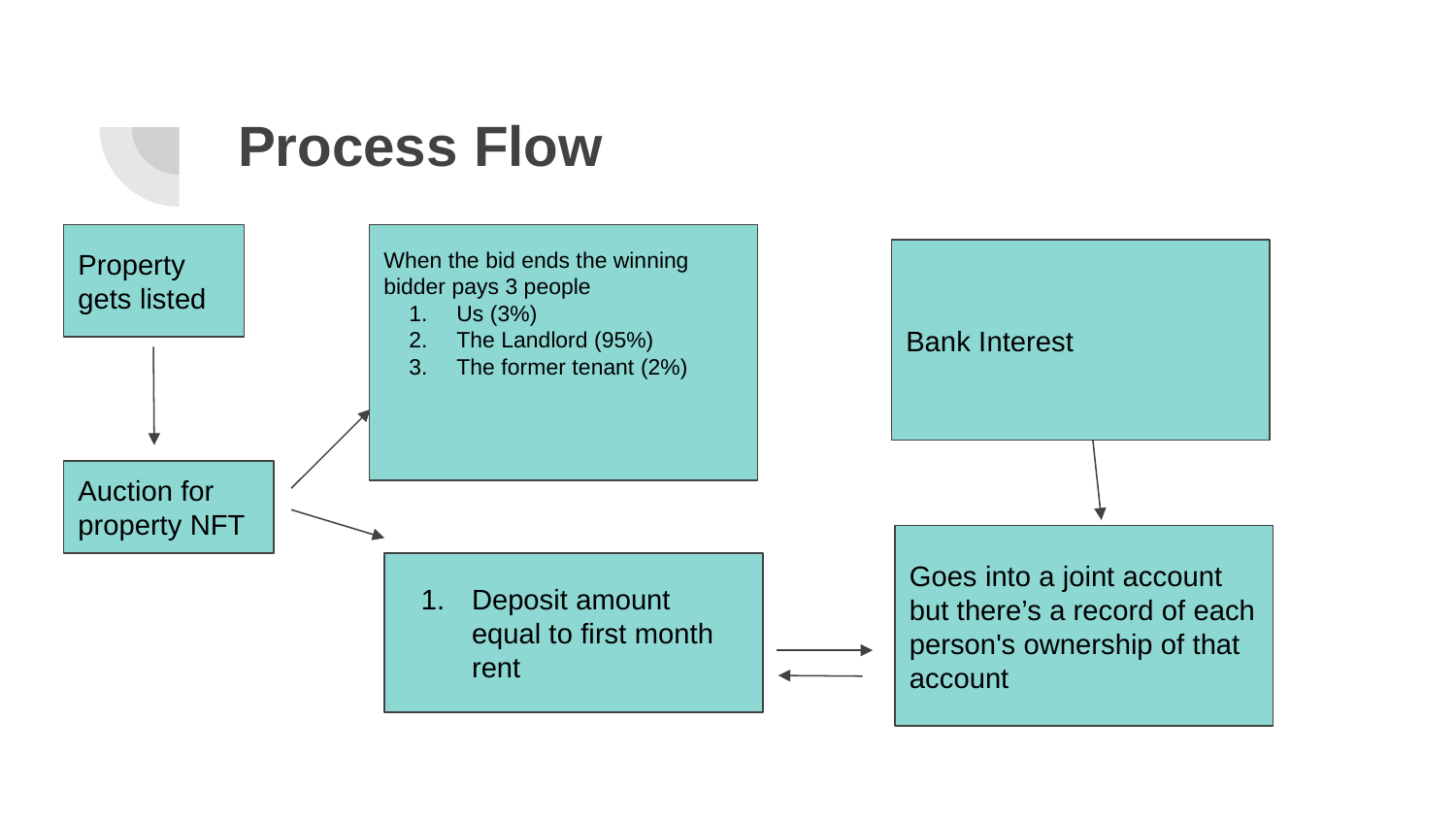

# Process Flow
Property gets listed
When the bid ends the winning bidder pays 3 people
Us (3%)
The Landlord (95%)
The former tenant (2%)

Bank Interest
Auction for property NFT
Goes into a joint account but there’s a record of each person's ownership of that account
Deposit amount equal to first month rent